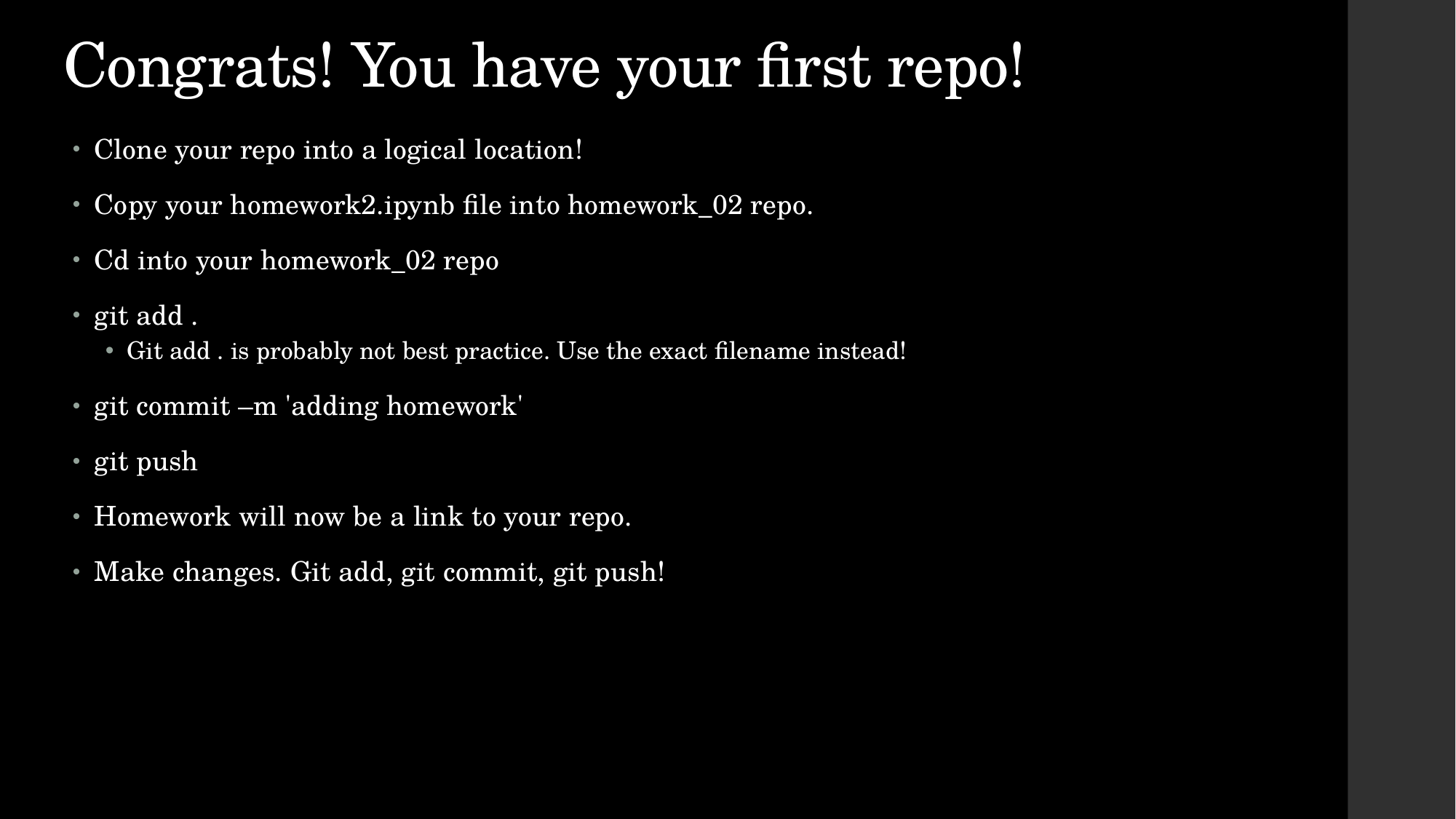

# Congrats! You have your first repo!
Clone your repo into a logical location!
Copy your homework2.ipynb file into homework_02 repo.
Cd into your homework_02 repo
git add .
Git add . is probably not best practice. Use the exact filename instead!
git commit –m 'adding homework'
git push
Homework will now be a link to your repo.
Make changes. Git add, git commit, git push!